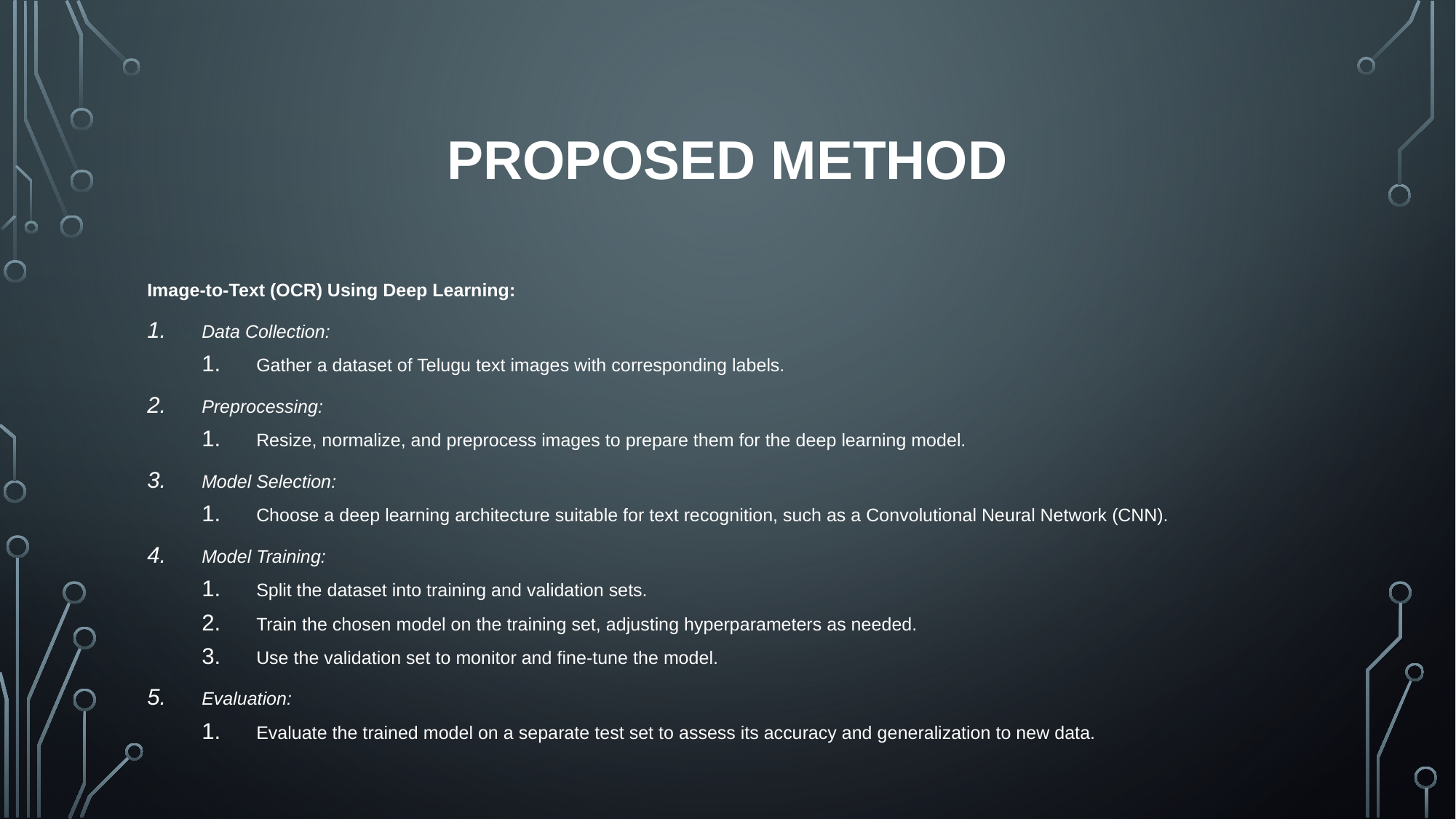

# Proposed Method
Image-to-Text (OCR) Using Deep Learning:
Data Collection:
Gather a dataset of Telugu text images with corresponding labels.
Preprocessing:
Resize, normalize, and preprocess images to prepare them for the deep learning model.
Model Selection:
Choose a deep learning architecture suitable for text recognition, such as a Convolutional Neural Network (CNN).
Model Training:
Split the dataset into training and validation sets.
Train the chosen model on the training set, adjusting hyperparameters as needed.
Use the validation set to monitor and fine-tune the model.
Evaluation:
Evaluate the trained model on a separate test set to assess its accuracy and generalization to new data.